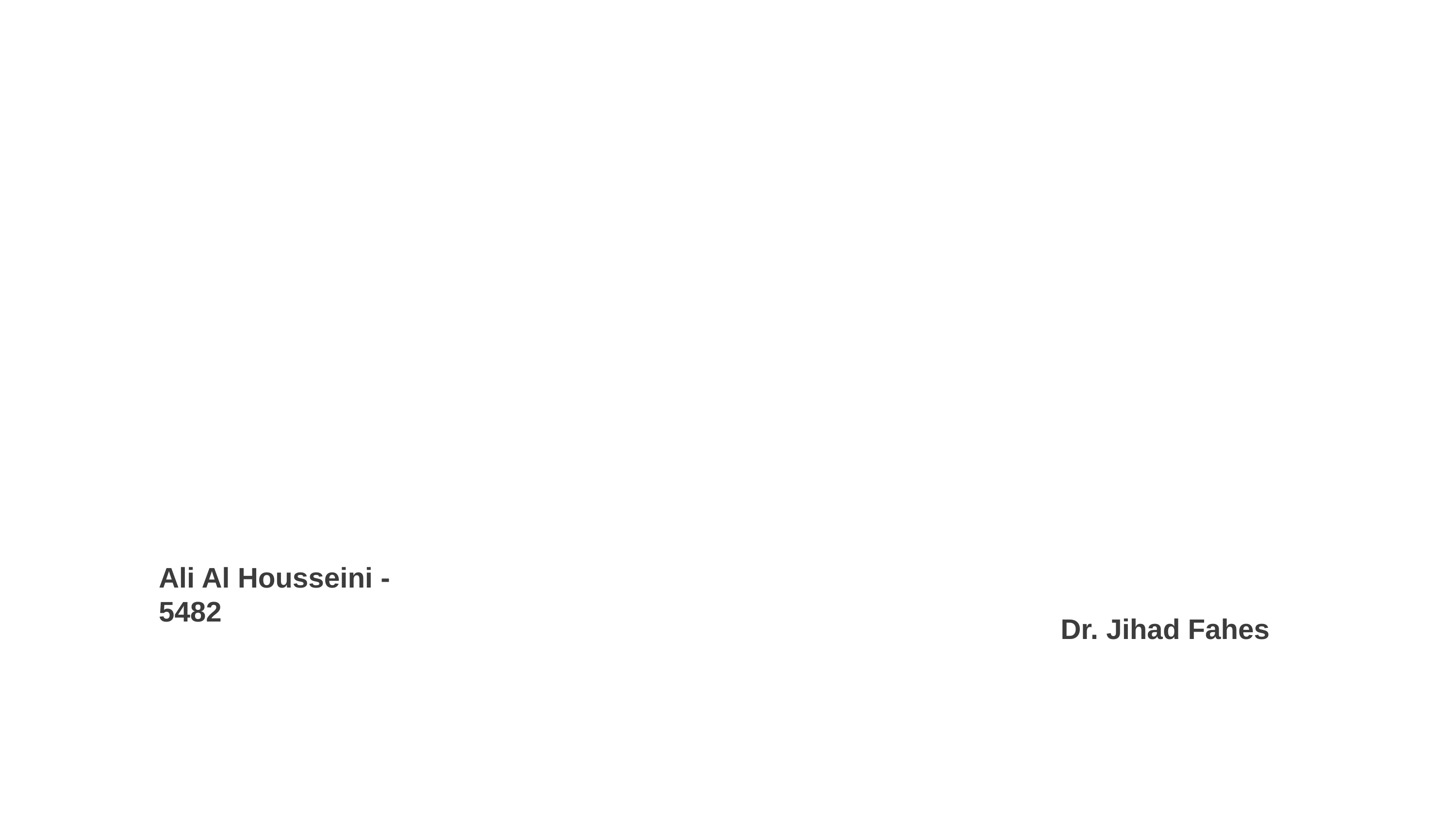

# C++
Presentation
Ali Al Housseini - 5482
Dr. Jihad Fahes